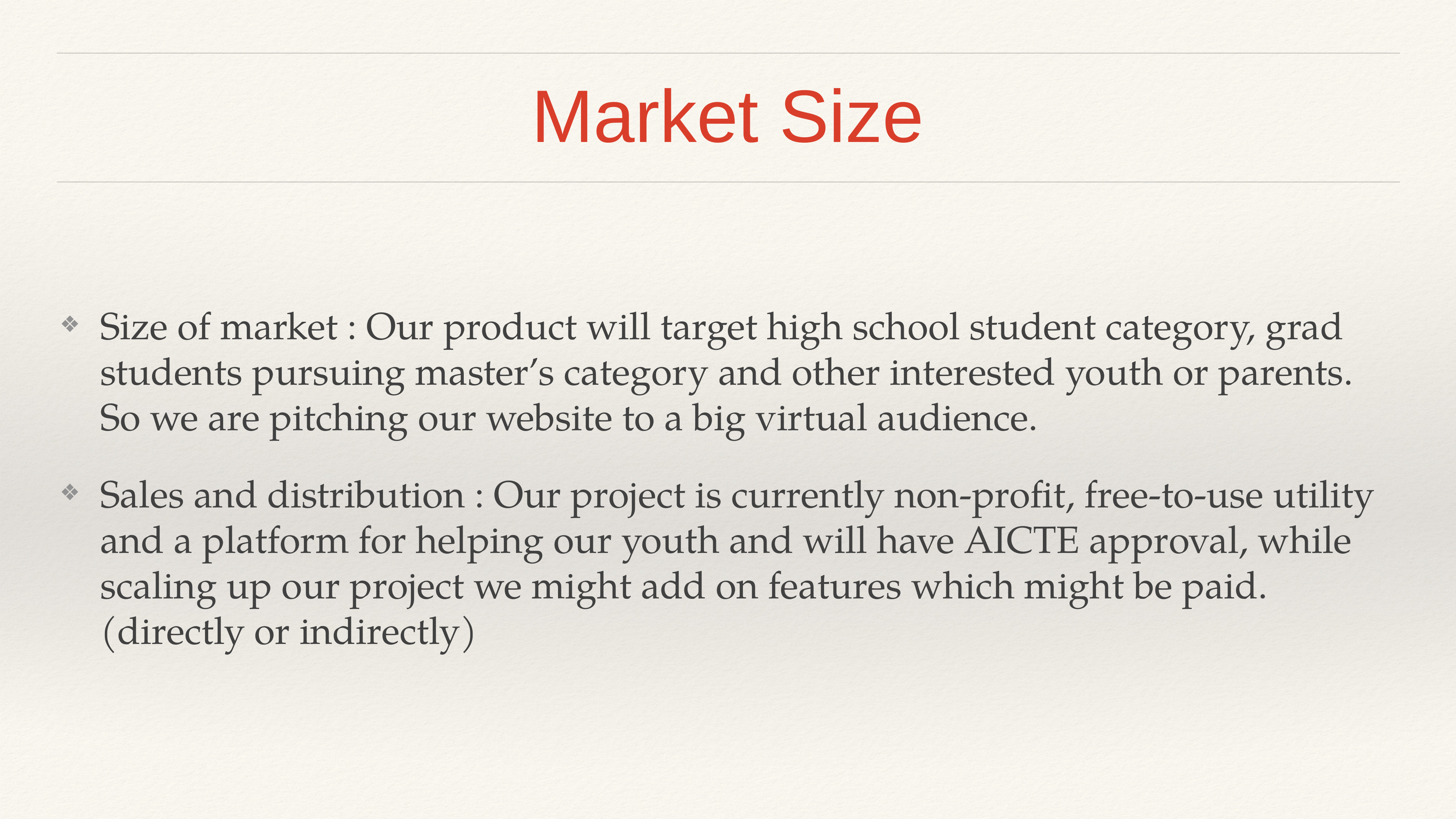

# Market Size
Size of market : Our product will target high school student category, grad students pursuing master’s category and other interested youth or parents. So we are pitching our website to a big virtual audience.
Sales and distribution : Our project is currently non-profit, free-to-use utility and a platform for helping our youth and will have AICTE approval, while scaling up our project we might add on features which might be paid.(directly or indirectly)